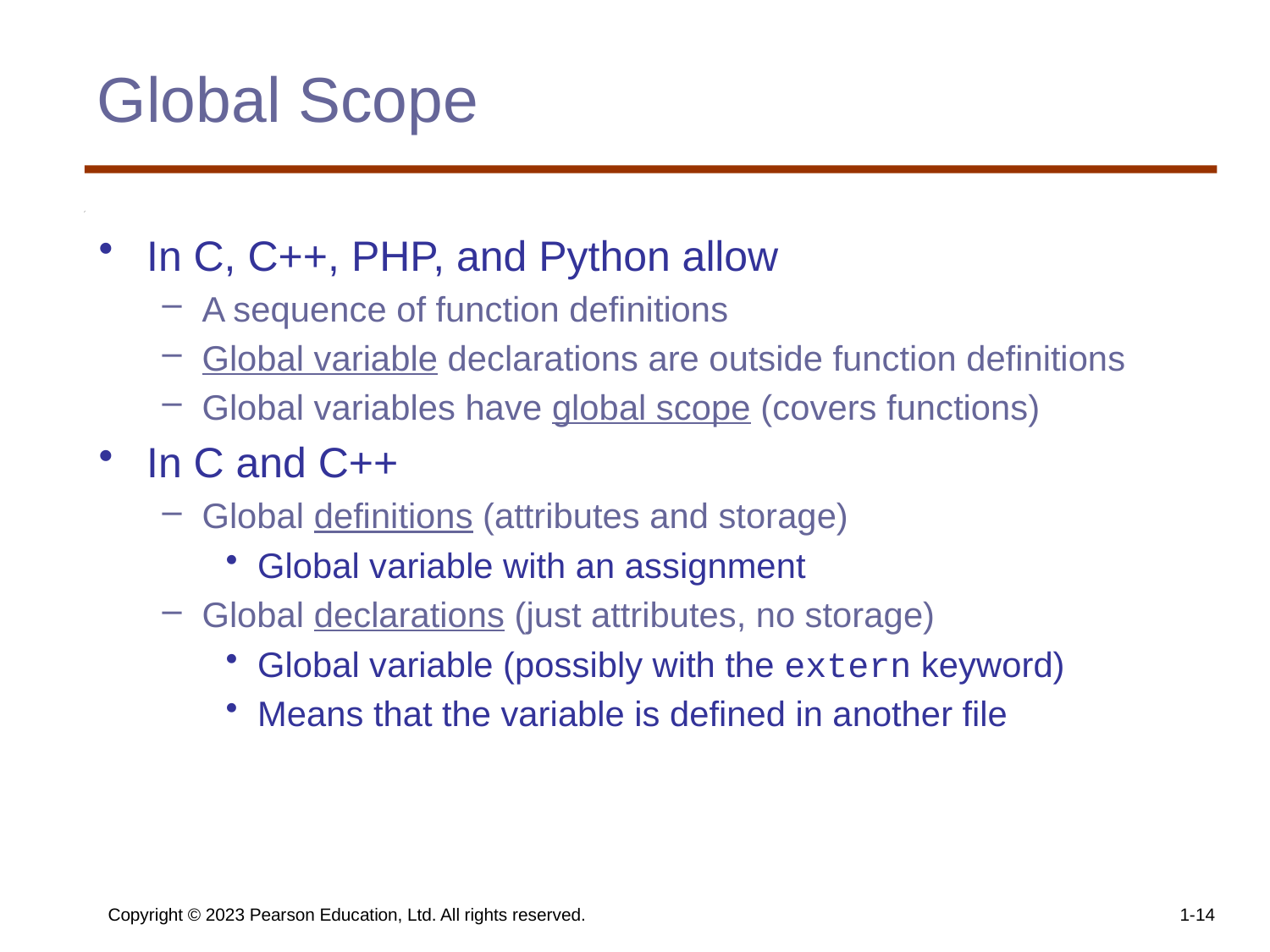

# Global Scope
In C, C++, PHP, and Python allow
A sequence of function definitions
Global variable declarations are outside function definitions
Global variables have global scope (covers functions)
In C and C++
Global definitions (attributes and storage)
Global variable with an assignment
Global declarations (just attributes, no storage)
Global variable (possibly with the extern keyword)
Means that the variable is defined in another file
Copyright © 2023 Pearson Education, Ltd. All rights reserved.
1-14